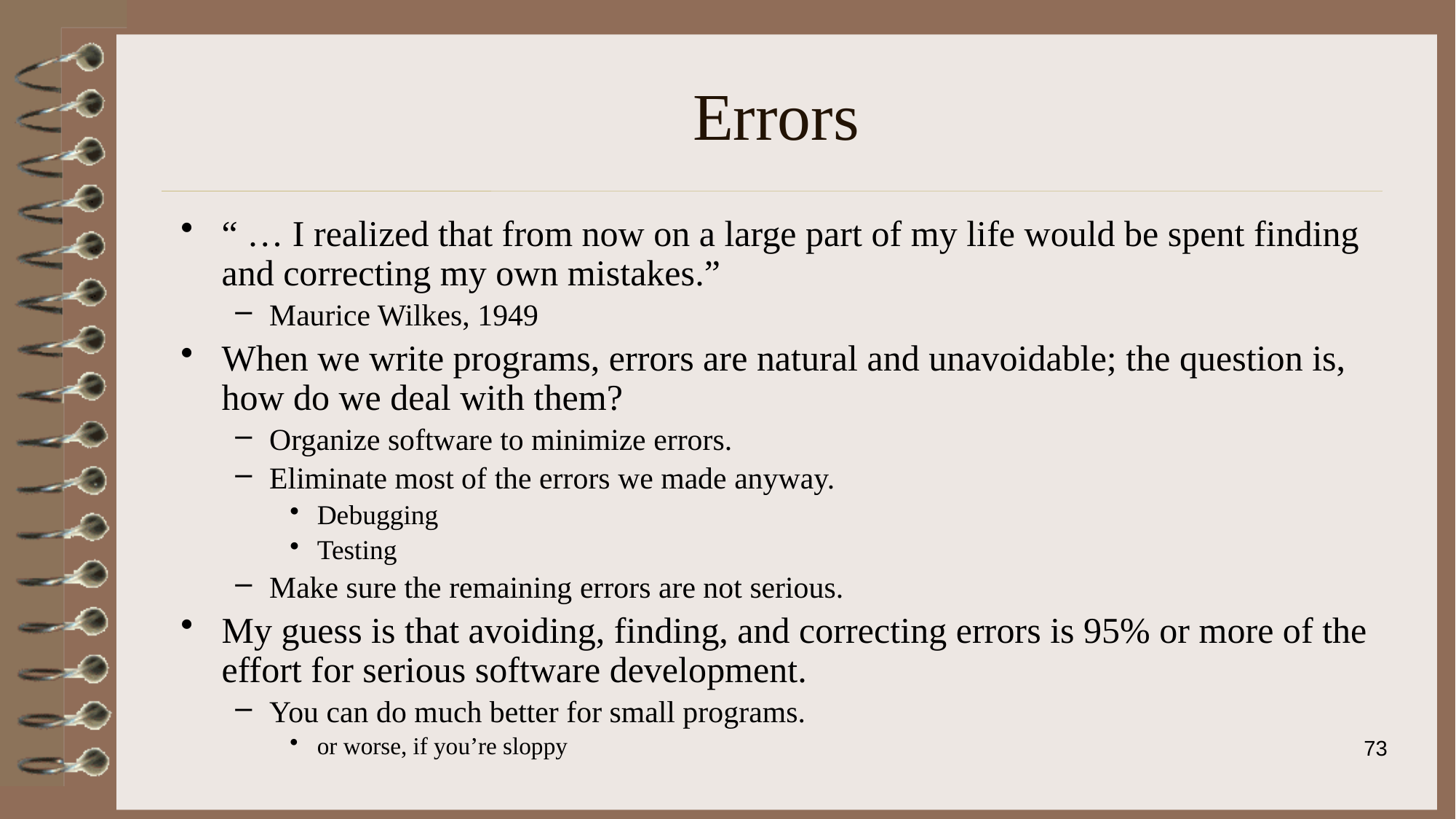

# Errors
“ … I realized that from now on a large part of my life would be spent finding and correcting my own mistakes.”
Maurice Wilkes, 1949
When we write programs, errors are natural and unavoidable; the question is, how do we deal with them?
Organize software to minimize errors.
Eliminate most of the errors we made anyway.
Debugging
Testing
Make sure the remaining errors are not serious.
My guess is that avoiding, finding, and correcting errors is 95% or more of the effort for serious software development.
You can do much better for small programs.
or worse, if you’re sloppy
73